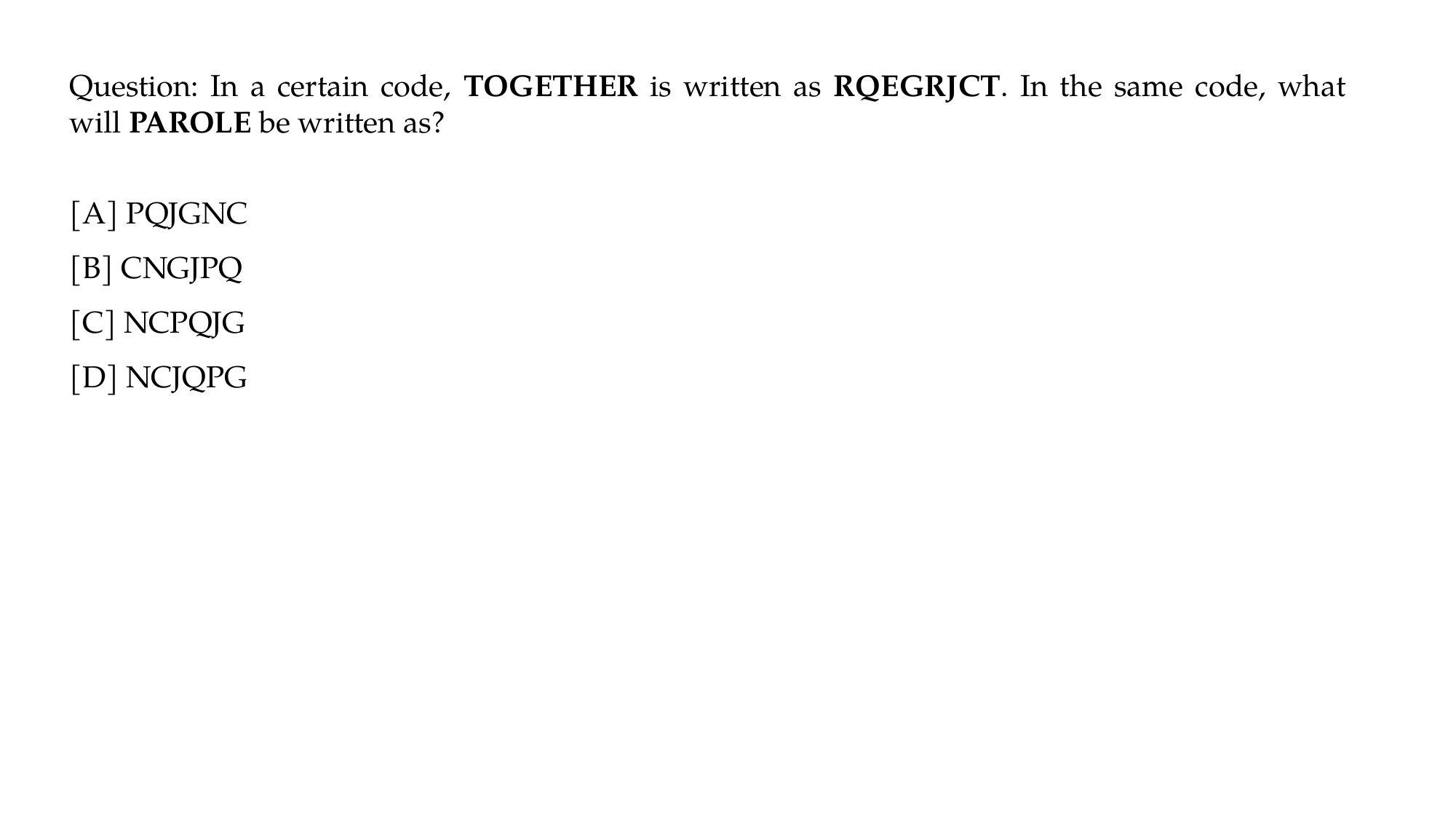

Question: In a certain code, TOGETHER is written as RQEGRJCT. In the same code, what will PAROLE be written as?

[A] PQJGNC
[B] CNGJPQ
[C] NCPQJG
[D] NCJQPG